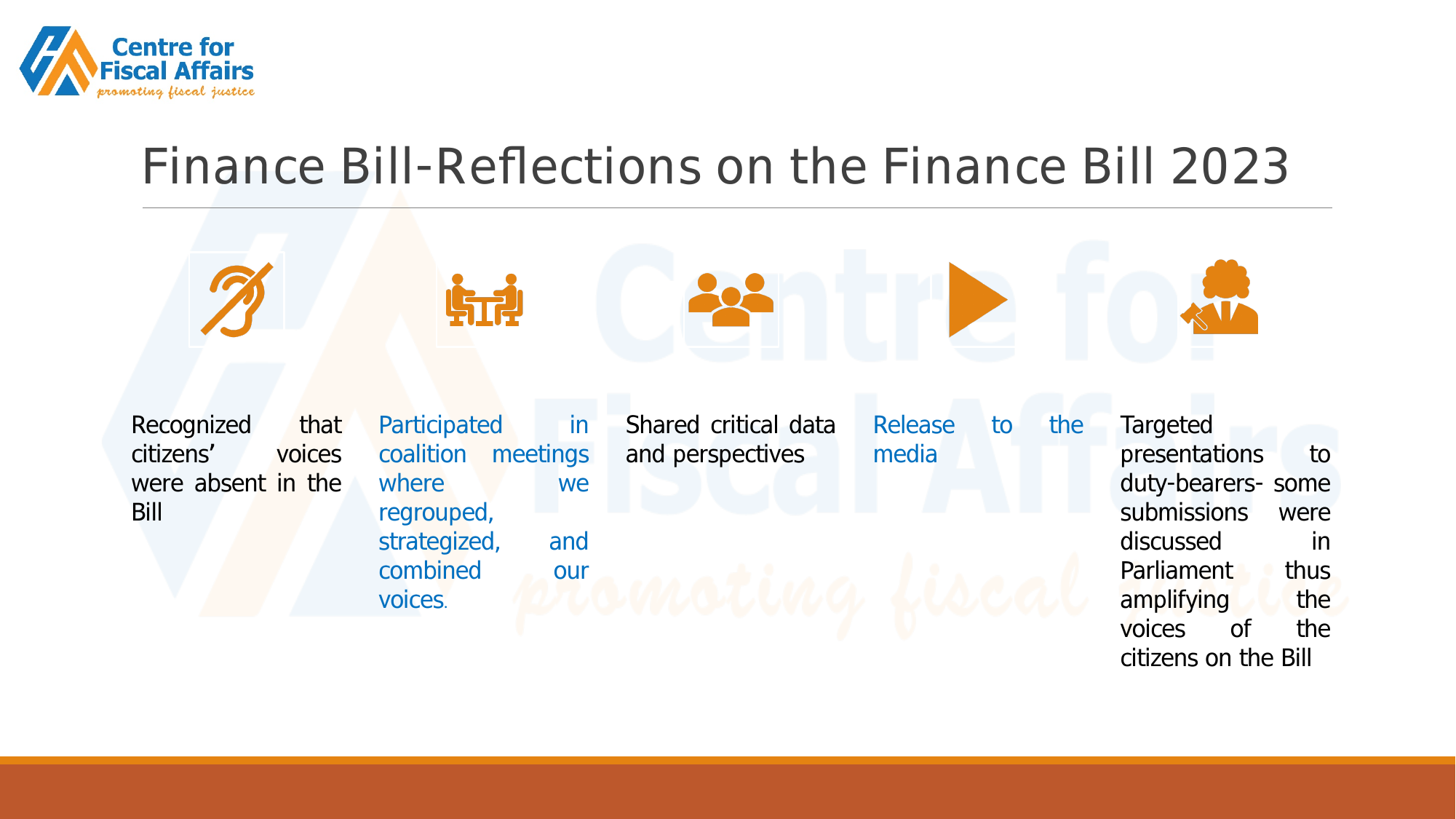

# Finance Bill-Reflections on the Finance Bill 2023
Recognized that citizens’ voices were absent in the Bill
Participated in coalition meetings where we regrouped, strategized, and combined our voices.
Shared critical data and perspectives
Release to the media
Targeted presentations to duty-bearers- some submissions were discussed in Parliament thus amplifying the voices of the citizens on the Bill